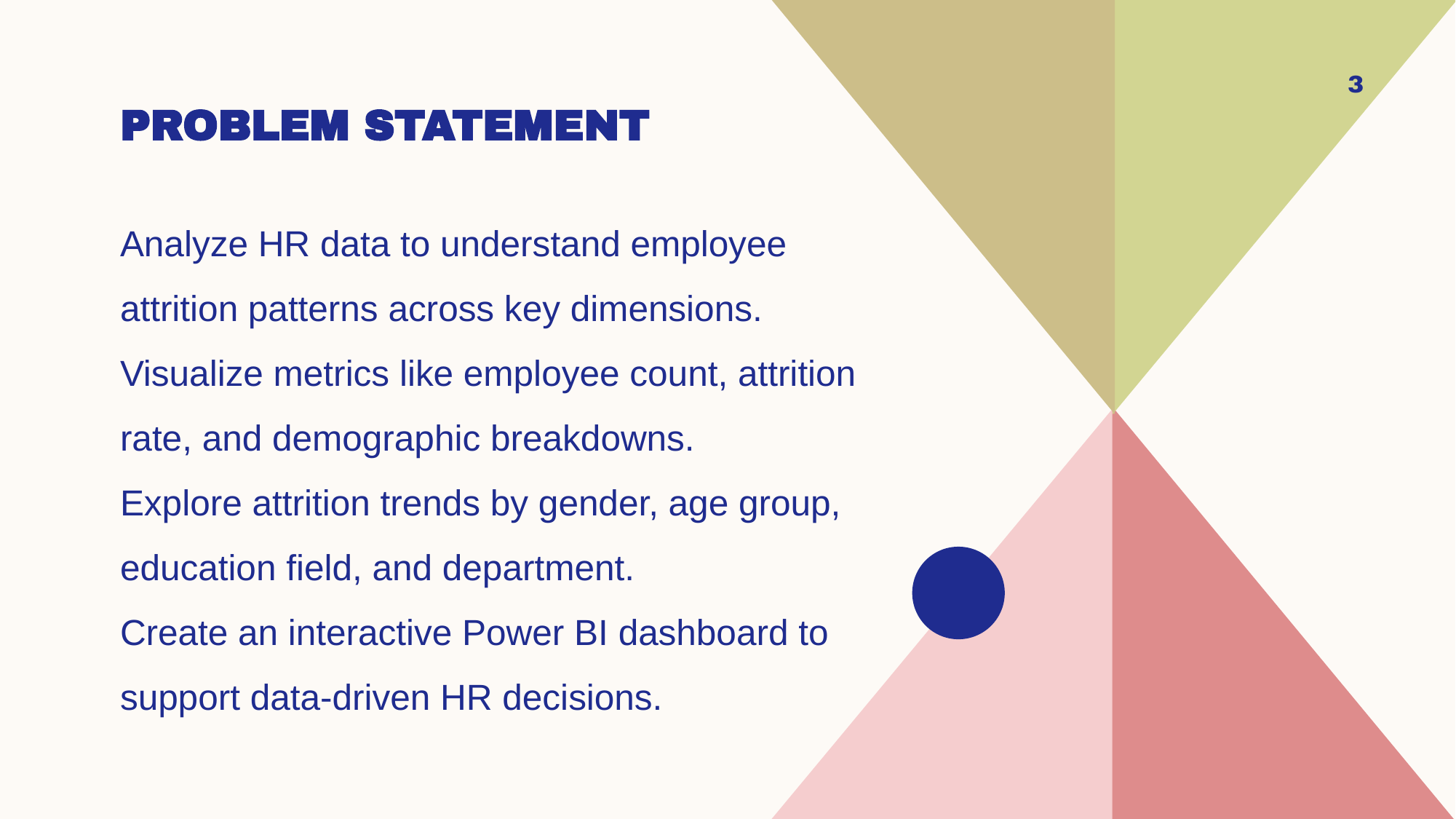

3
# Problem statement
Analyze HR data to understand employee attrition patterns across key dimensions.
Visualize metrics like employee count, attrition rate, and demographic breakdowns.
Explore attrition trends by gender, age group, education field, and department.
Create an interactive Power BI dashboard to support data-driven HR decisions.